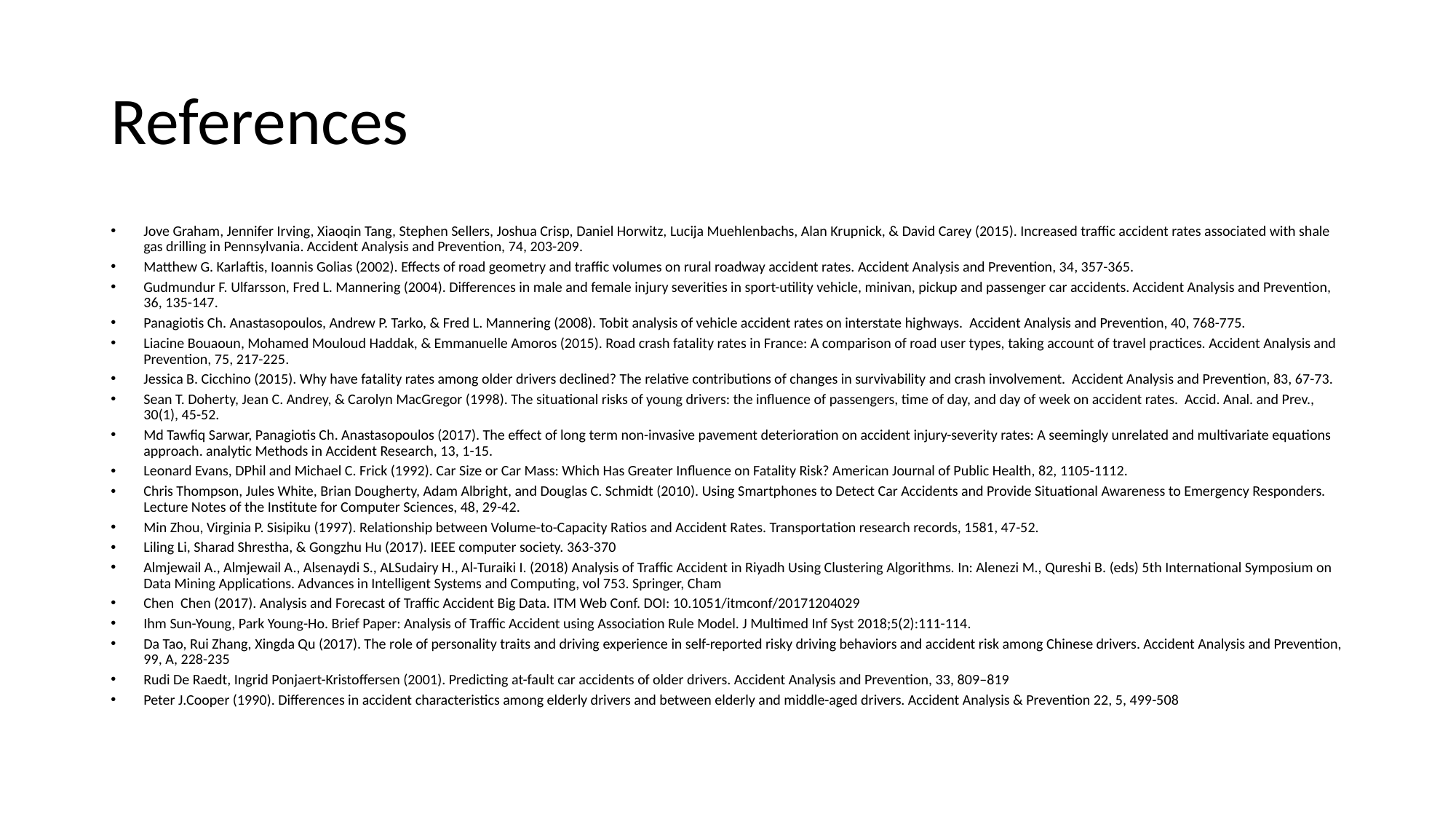

# References
Jove Graham, Jennifer Irving, Xiaoqin Tang, Stephen Sellers, Joshua Crisp, Daniel Horwitz, Lucija Muehlenbachs, Alan Krupnick, & David Carey (2015). Increased traffic accident rates associated with shale gas drilling in Pennsylvania. Accident Analysis and Prevention, 74, 203-209.
Matthew G. Karlaftis, Ioannis Golias (2002). Effects of road geometry and traffic volumes on rural roadway accident rates. Accident Analysis and Prevention, 34, 357-365.
Gudmundur F. Ulfarsson, Fred L. Mannering (2004). Differences in male and female injury severities in sport-utility vehicle, minivan, pickup and passenger car accidents. Accident Analysis and Prevention, 36, 135-147.
Panagiotis Ch. Anastasopoulos, Andrew P. Tarko, & Fred L. Mannering (2008). Tobit analysis of vehicle accident rates on interstate highways.  Accident Analysis and Prevention, 40, 768-775.
Liacine Bouaoun, Mohamed Mouloud Haddak, & Emmanuelle Amoros (2015). Road crash fatality rates in France: A comparison of road user types, taking account of travel practices. Accident Analysis and Prevention, 75, 217-225.
Jessica B. Cicchino (2015). Why have fatality rates among older drivers declined? The relative contributions of changes in survivability and crash involvement.  Accident Analysis and Prevention, 83, 67-73.
Sean T. Doherty, Jean C. Andrey, & Carolyn MacGregor (1998). The situational risks of young drivers: the influence of passengers, time of day, and day of week on accident rates.  Accid. Anal. and Prev., 30(1), 45-52.
Md Tawfiq Sarwar, Panagiotis Ch. Anastasopoulos (2017). The effect of long term non-invasive pavement deterioration on accident injury-severity rates: A seemingly unrelated and multivariate equations approach. analytic Methods in Accident Research, 13, 1-15.
Leonard Evans, DPhil and Michael C. Frick (1992). Car Size or Car Mass: Which Has Greater Influence on Fatality Risk? American Journal of Public Health, 82, 1105-1112.
Chris Thompson, Jules White, Brian Dougherty, Adam Albright, and Douglas C. Schmidt (2010). Using Smartphones to Detect Car Accidents and Provide Situational Awareness to Emergency Responders. Lecture Notes of the Institute for Computer Sciences, 48, 29-42.
Min Zhou, Virginia P. Sisipiku (1997). Relationship between Volume-to-Capacity Ratios and Accident Rates. Transportation research records, 1581, 47-52.
Liling Li, Sharad Shrestha, & Gongzhu Hu (2017). IEEE computer society. 363-370
Almjewail A., Almjewail A., Alsenaydi S., ALSudairy H., Al-Turaiki I. (2018) Analysis of Traffic Accident in Riyadh Using Clustering Algorithms. In: Alenezi M., Qureshi B. (eds) 5th International Symposium on Data Mining Applications. Advances in Intelligent Systems and Computing, vol 753. Springer, Cham
Chen  Chen (2017). Analysis and Forecast of Traffic Accident Big Data. ITM Web Conf. DOI: 10.1051/itmconf/20171204029
Ihm Sun-Young, Park Young-Ho. Brief Paper: Analysis of Traffic Accident using Association Rule Model. J Multimed Inf Syst 2018;5(2):111-114.
Da Tao, Rui Zhang, Xingda Qu (2017). The role of personality traits and driving experience in self-reported risky driving behaviors and accident risk among Chinese drivers. Accident Analysis and Prevention, 99, A, 228-235
Rudi De Raedt, Ingrid Ponjaert-Kristoffersen (2001). Predicting at-fault car accidents of older drivers. Accident Analysis and Prevention, 33, 809–819
Peter J.Cooper (1990). Differences in accident characteristics among elderly drivers and between elderly and middle-aged drivers. Accident Analysis & Prevention 22, 5, 499-508